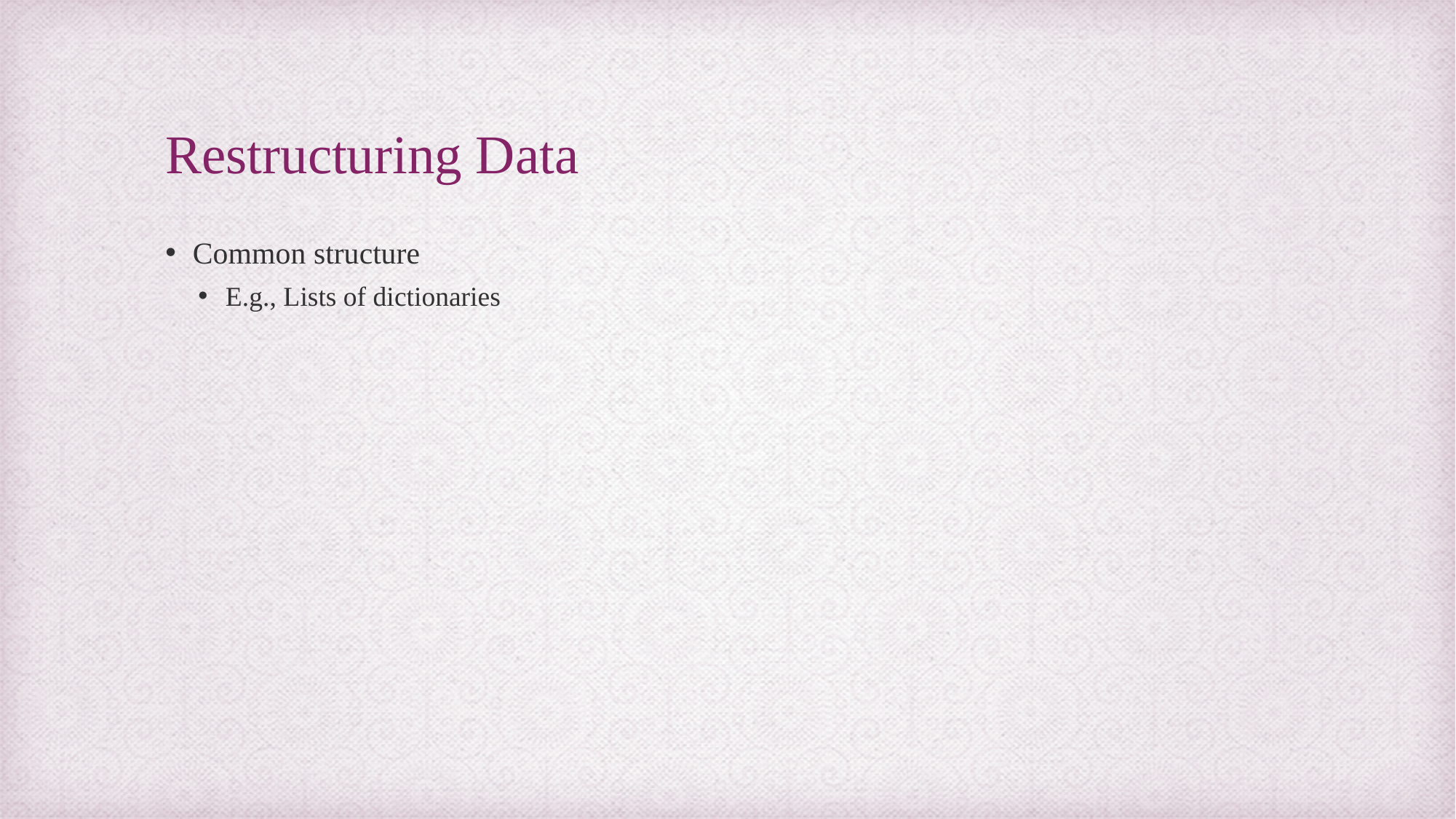

# Restructuring Data
Common structure
E.g., Lists of dictionaries